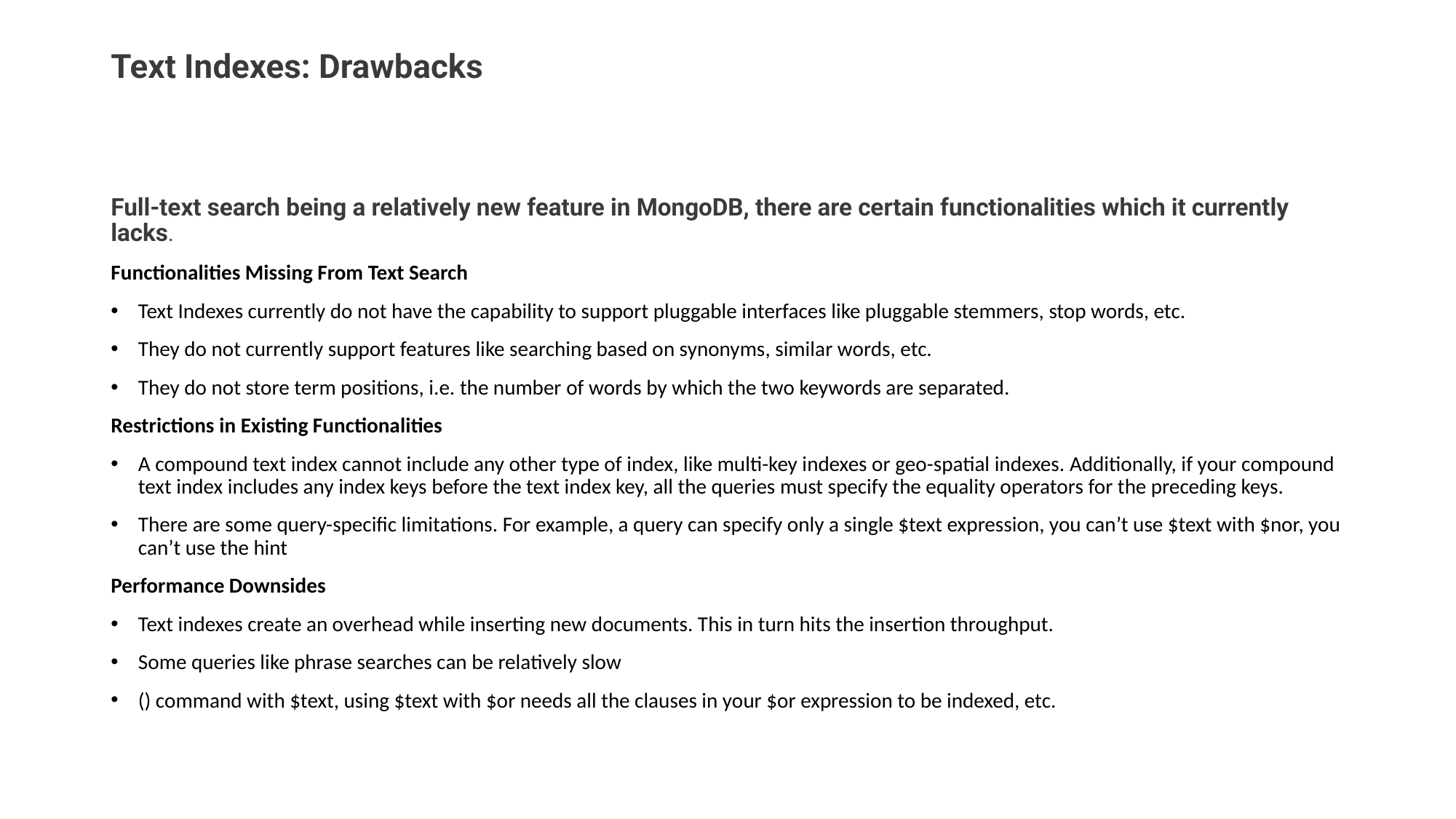

# Text Indexes: Drawbacks
Full-text search being a relatively new feature in MongoDB, there are certain functionalities which it currently lacks.
Functionalities Missing From Text Search
Text Indexes currently do not have the capability to support pluggable interfaces like pluggable stemmers, stop words, etc.
They do not currently support features like searching based on synonyms, similar words, etc.
They do not store term positions, i.e. the number of words by which the two keywords are separated.
Restrictions in Existing Functionalities
A compound text index cannot include any other type of index, like multi-key indexes or geo-spatial indexes. Additionally, if your compound text index includes any index keys before the text index key, all the queries must specify the equality operators for the preceding keys.
There are some query-specific limitations. For example, a query can specify only a single $text expression, you can’t use $text with $nor, you can’t use the hint
Performance Downsides
Text indexes create an overhead while inserting new documents. This in turn hits the insertion throughput.
Some queries like phrase searches can be relatively slow
() command with $text, using $text with $or needs all the clauses in your $or expression to be indexed, etc.